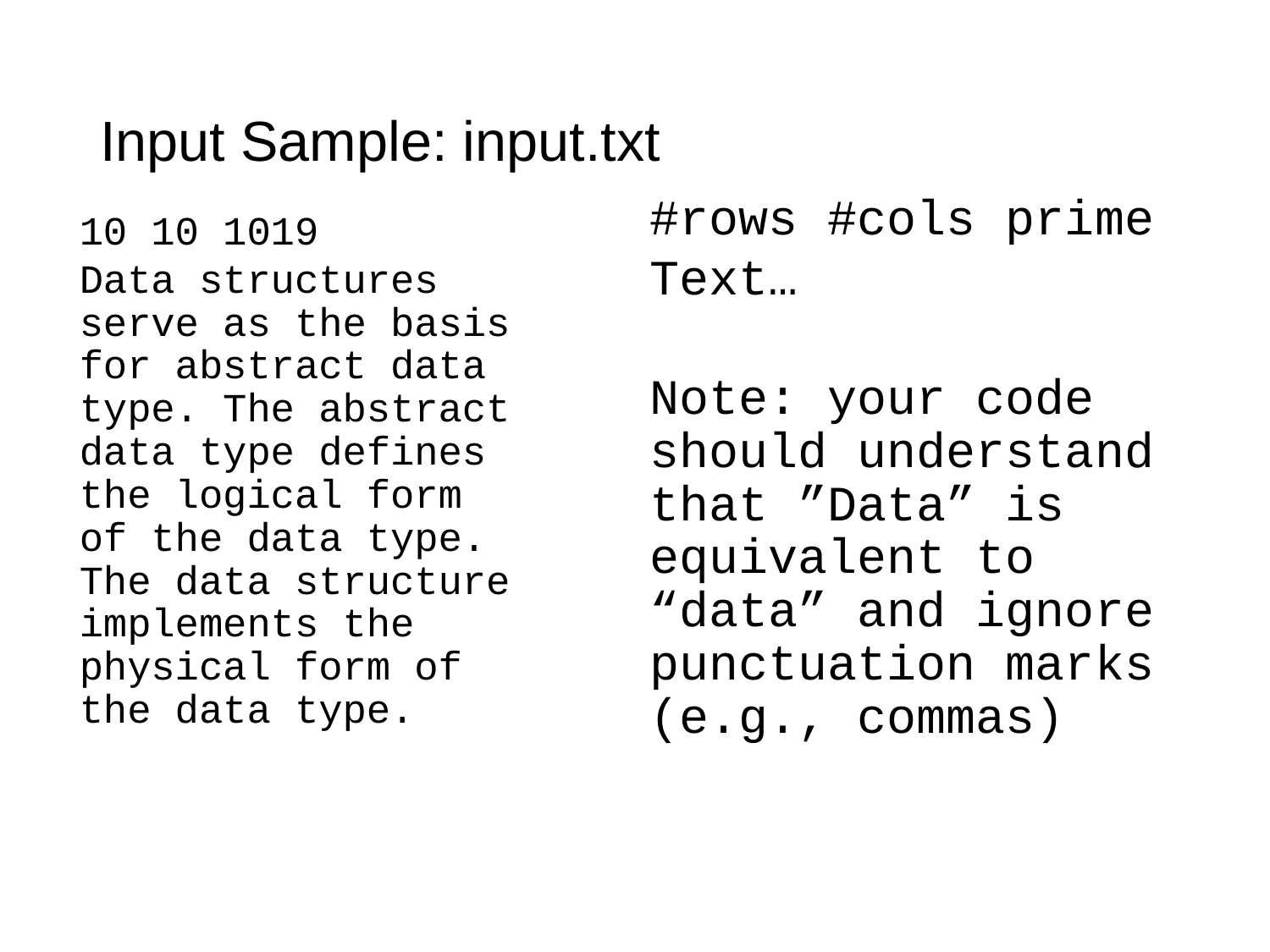

# Input Sample: input.txt
#rows #cols prime
Text…

Note: your code should understand that ”Data” is equivalent to “data” and ignore punctuation marks (e.g., commas)
10 10 1019
Data structures serve as the basis for abstract data type. The abstract data type defines the logical form of the data type. The data structure implements the physical form of the data type.